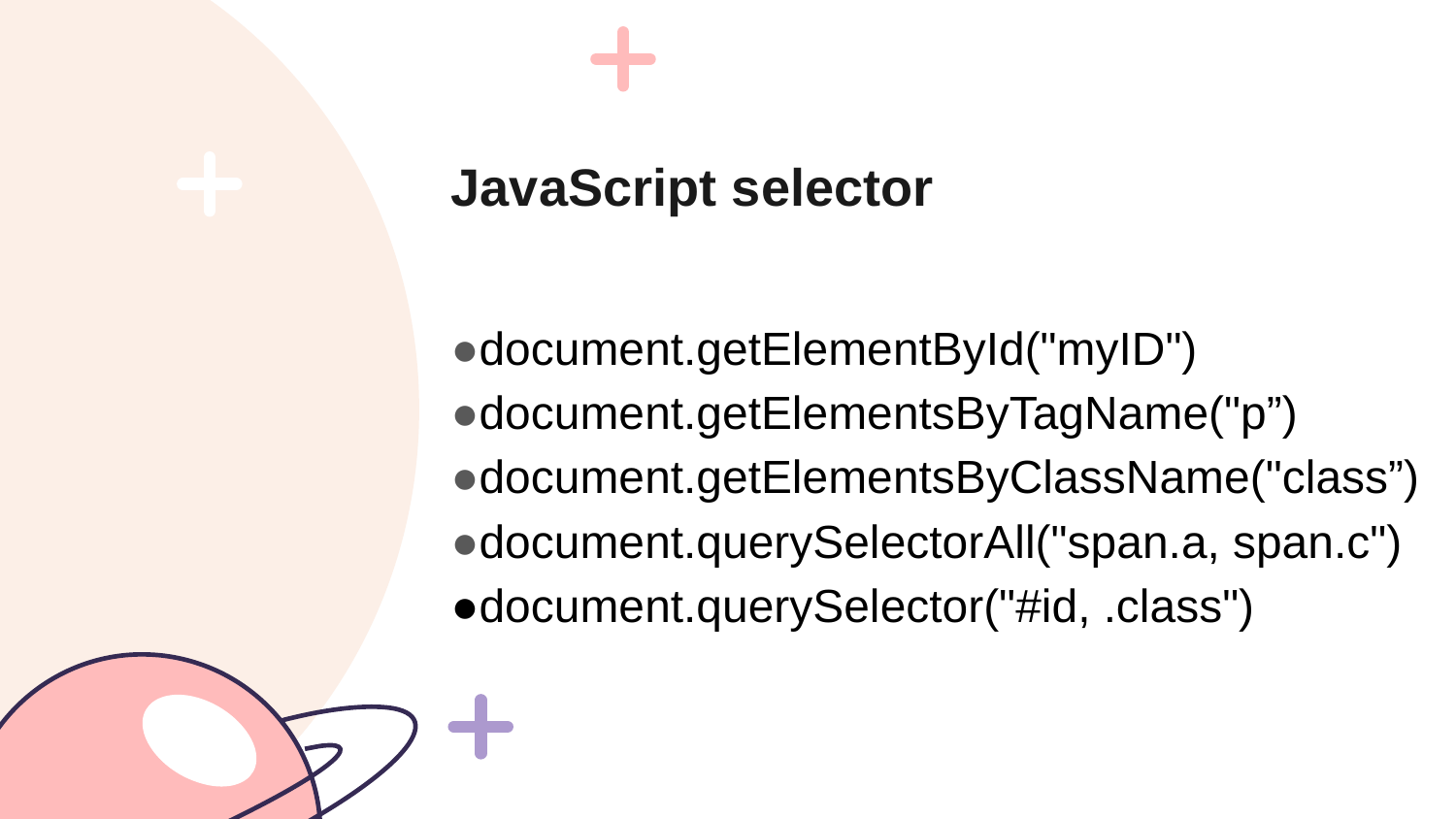

JavaScript selector

●document.getElementById("myID")
●document.getElementsByTagName("p”)
●document.getElementsByClassName("class”)
●document.querySelectorAll("span.a, span.c")
●document.querySelector("#id, .class")